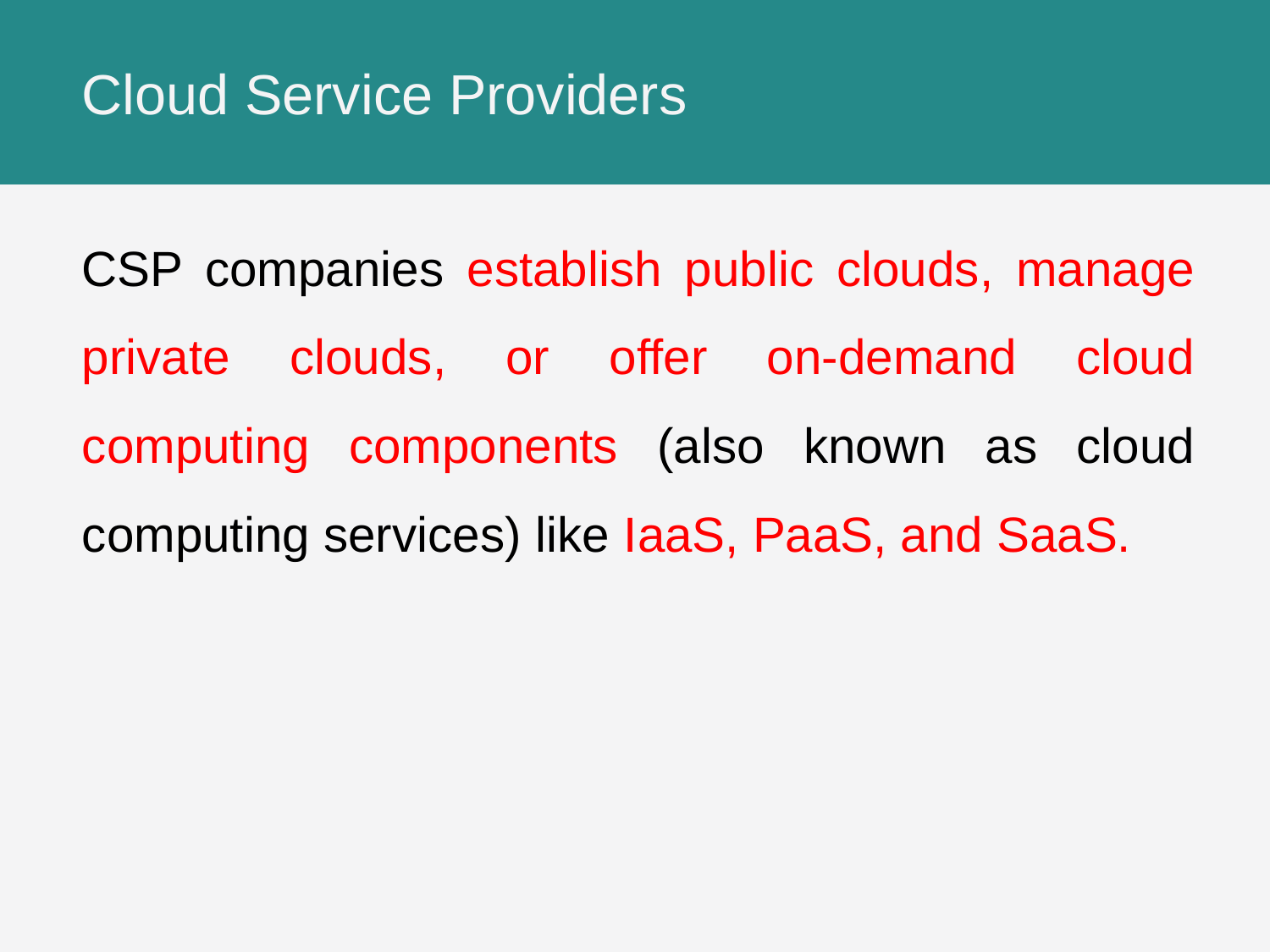

# Cloud Service Providers
CSP companies establish public clouds, manage private clouds, or offer on-demand cloud computing components (also known as cloud computing services) like IaaS, PaaS, and SaaS.